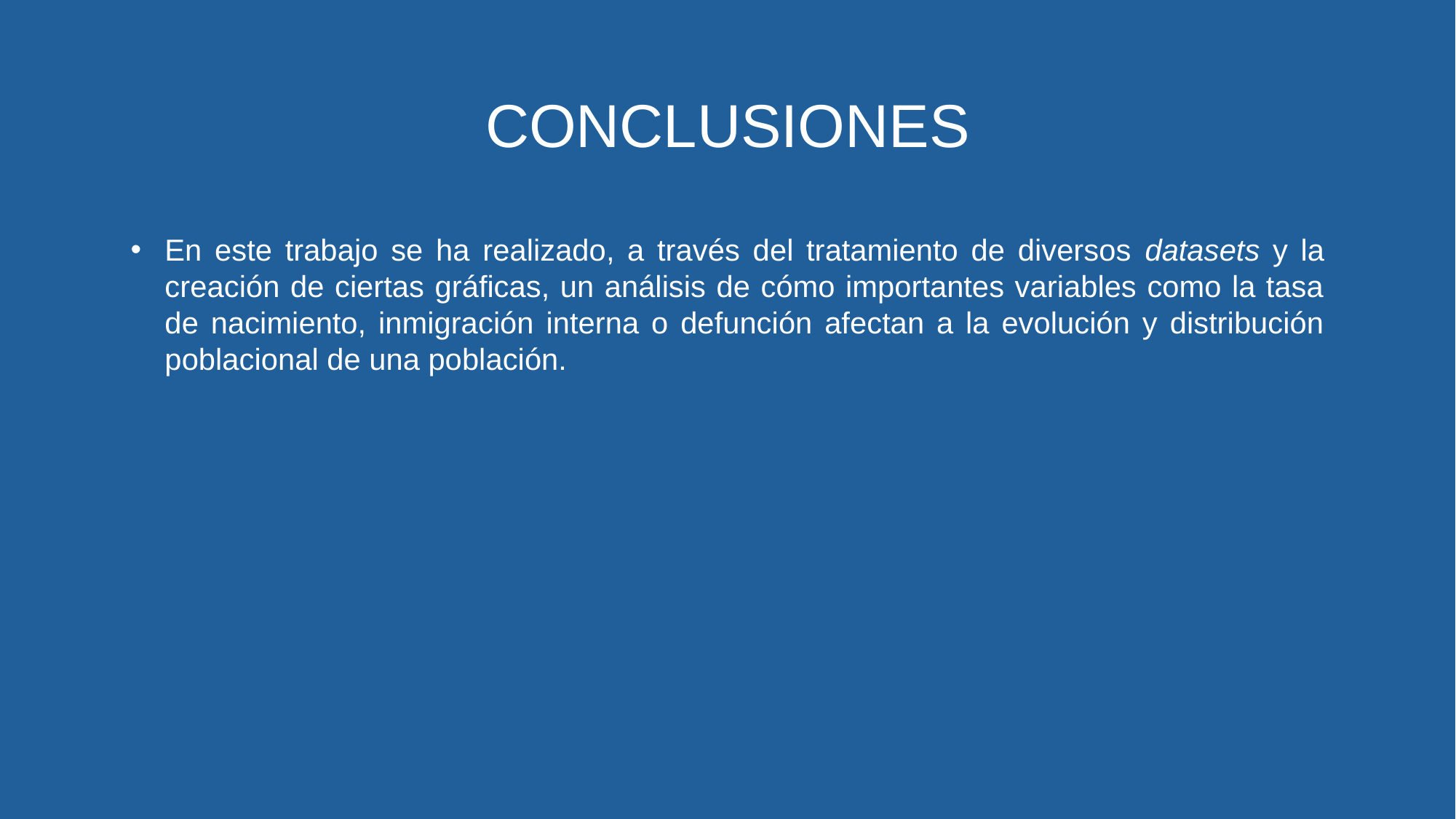

# CONCLUSIONES
En este trabajo se ha realizado, a través del tratamiento de diversos datasets y la creación de ciertas gráficas, un análisis de cómo importantes variables como la tasa de nacimiento, inmigración interna o defunción afectan a la evolución y distribución poblacional de una población.
Se ha observado como en el caso de España, se ha presentado el fenómeno conocido como la “España vacía”, donde a lo largo del tiempo la población ha migrado desde provincias más rurales hacia otras con ciudades más grandes que presenten más oportunidades y un mejor nivel de vida.

Loss resultados del análisis confirman todas las conclusiones obtenidas a lo largo de la primera tarea donde se presenta un España envejecida y que, pese a su bajo índice de natalidad, presenta un leve crecimiento poblacional gracias a la inmigración extranjera.